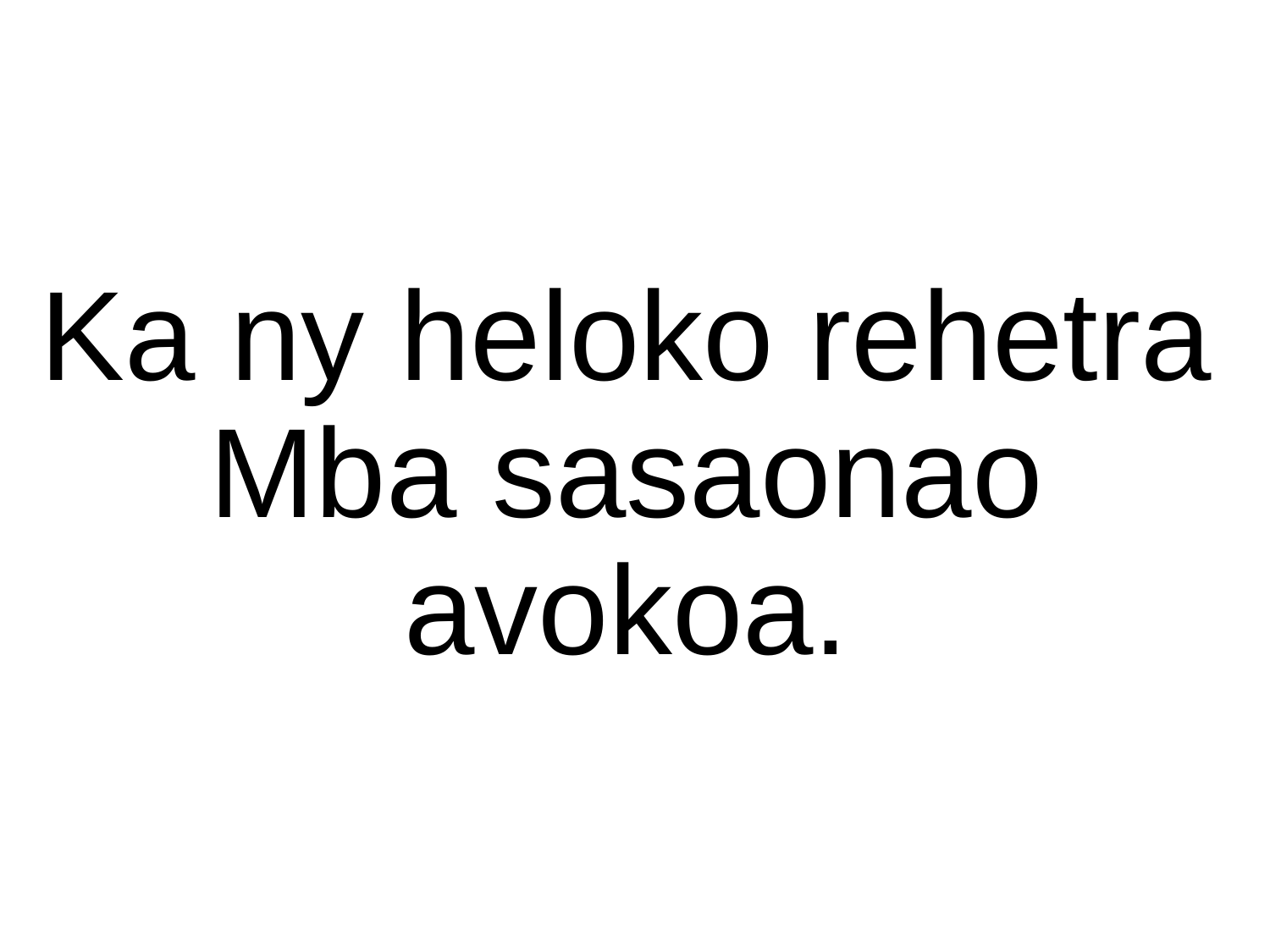

Ka ny heloko rehetra
Mba sasaonao avokoa.